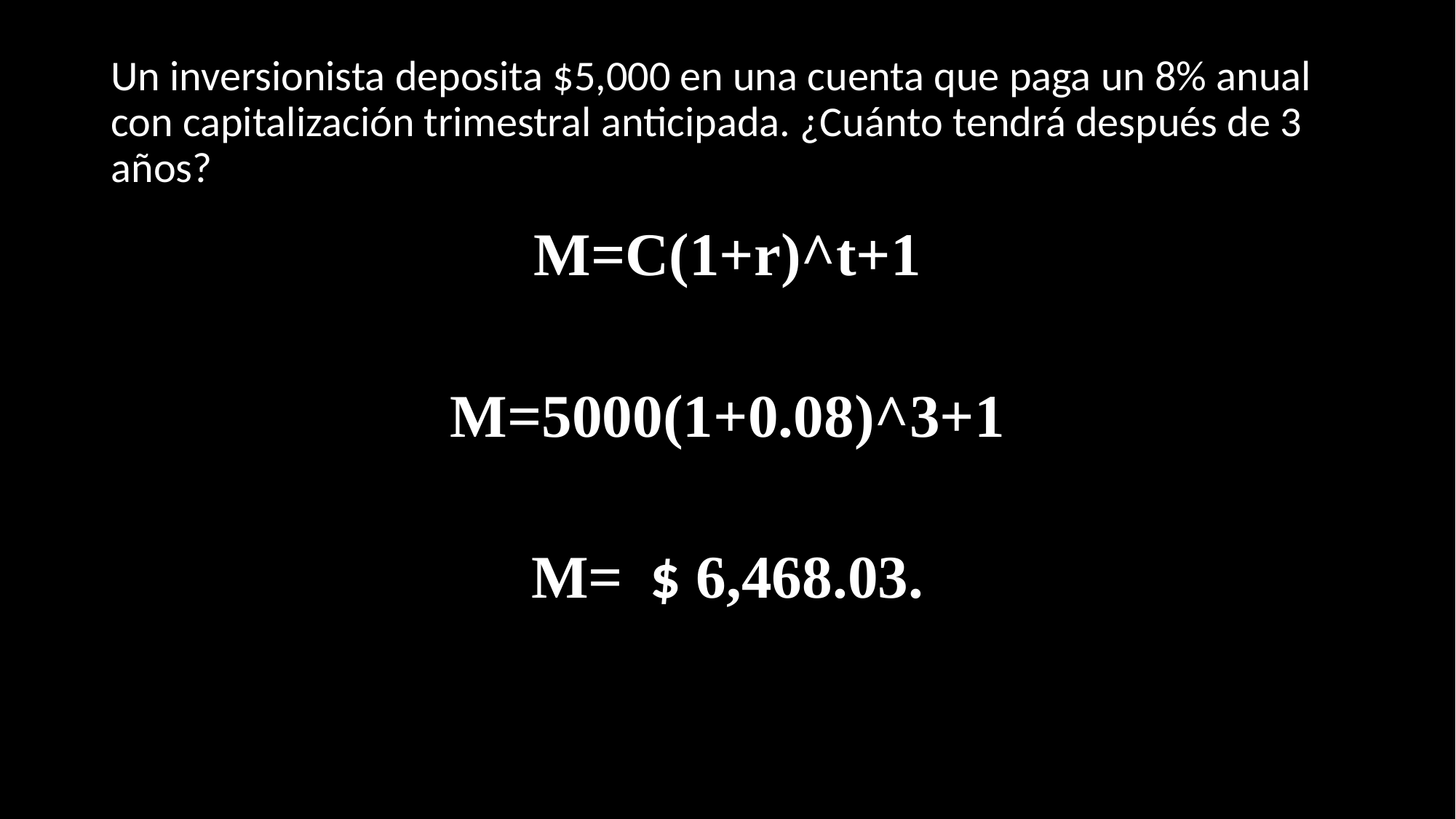

# Un inversionista deposita $5,000 en una cuenta que paga un 8% anual con capitalización trimestral anticipada. ¿Cuánto tendrá después de 3 años?
M=C(1+r)^t+1

M=5000(1+0.08)^3+1

M=  $ 6,468.03.